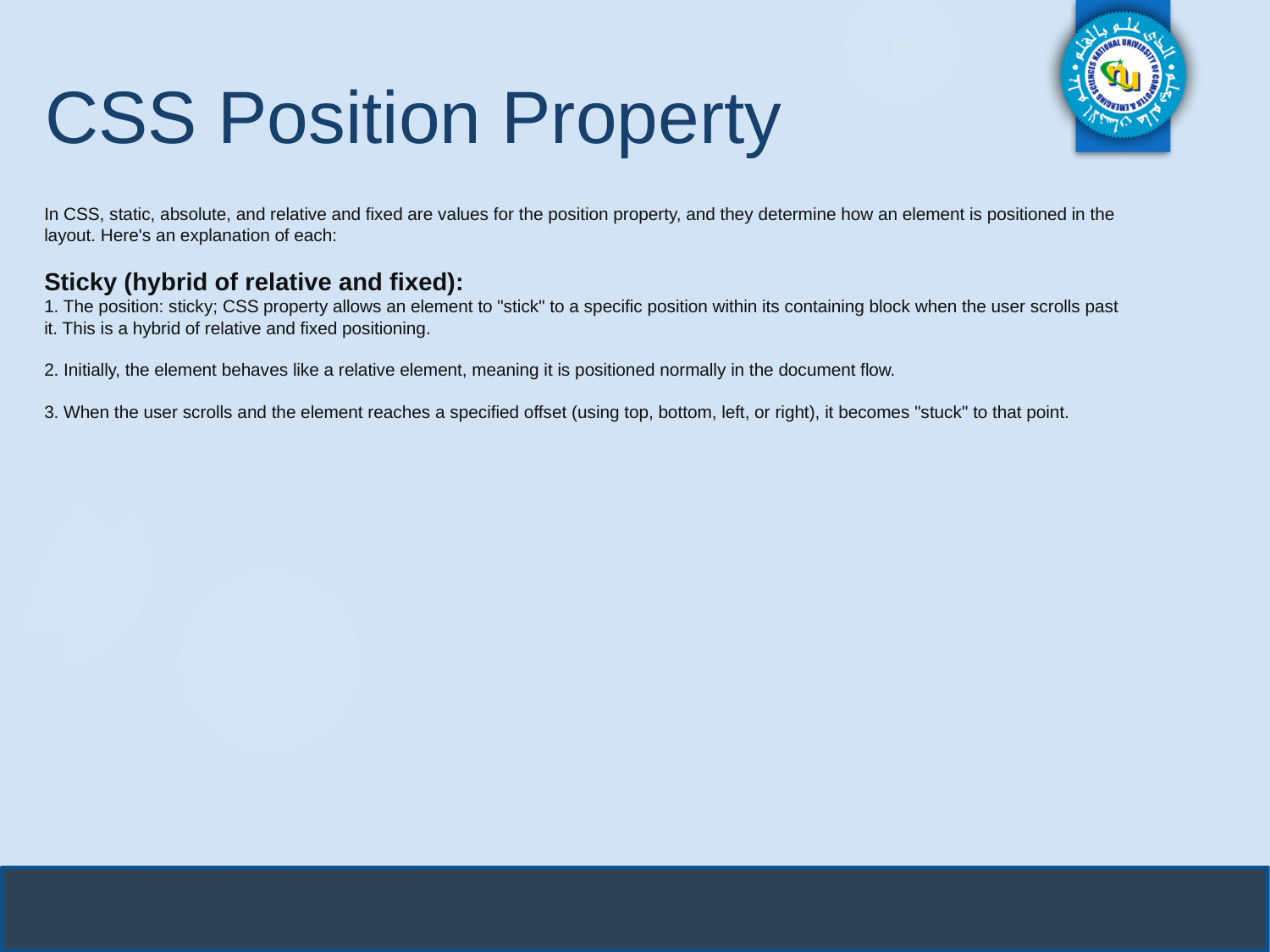

CSS Position Property
In CSS, static, absolute, and relative and fixed are values for the position property, and they determine how an element is positioned in the layout. Here's an explanation of each:

Sticky (hybrid of relative and fixed):
1. The position: sticky; CSS property allows an element to "stick" to a specific position within its containing block when the user scrolls past it. This is a hybrid of relative and fixed positioning.

2. Initially, the element behaves like a relative element, meaning it is positioned normally in the document flow.

3. When the user scrolls and the element reaches a specified offset (using top, bottom, left, or right), it becomes "stuck" to that point.